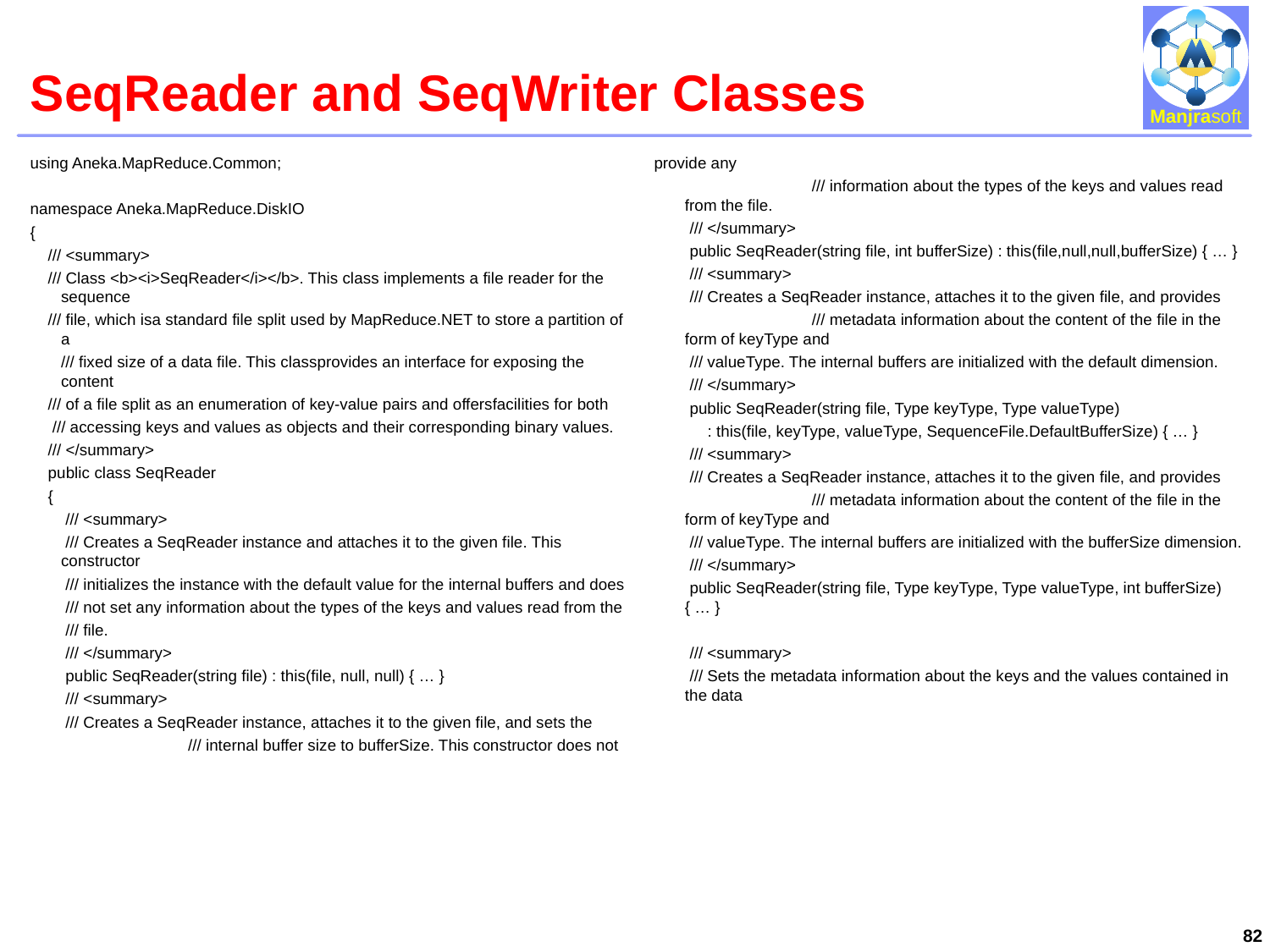

# SeqReader and SeqWriter Classes
using Aneka.MapReduce.Common;

namespace Aneka.MapReduce.DiskIO
{
    /// <summary>
    /// Class <b><i>SeqReader</i></b>. This class implements a file reader for the sequence
    /// file, which isa standard file split used by MapReduce.NET to store a partition of a
	/// fixed size of a data file. This classprovides an interface for exposing the content
    /// of a file split as an enumeration of key-value pairs and offersfacilities for both
     /// accessing keys and values as objects and their corresponding binary values.
    /// </summary>
    public class SeqReader
    {
        /// <summary>
        /// Creates a SeqReader instance and attaches it to the given file. This constructor
        /// initializes the instance with the default value for the internal buffers and does
        /// not set any information about the types of the keys and values read from the
        /// file.
        /// </summary>
        public SeqReader(string file) : this(file, null, null) { … }
        /// <summary>
        /// Creates a SeqReader instance, attaches it to the given file, and sets the
		/// internal buffer size to bufferSize. This constructor does not
provide any
		/// information about the types of the keys and values read from the file.
        /// </summary>
        public SeqReader(string file, int bufferSize) : this(file,null,null,bufferSize) { … }
        /// <summary>
        /// Creates a SeqReader instance, attaches it to the given file, and provides
		/// metadata information about the content of the file in the form of keyType and
        /// valueType. The internal buffers are initialized with the default dimension.
        /// </summary>
        public SeqReader(string file, Type keyType, Type valueType)
            : this(file, keyType, valueType, SequenceFile.DefaultBufferSize) { … }
        /// <summary>
        /// Creates a SeqReader instance, attaches it to the given file, and provides
		/// metadata information about the content of the file in the form of keyType and
        /// valueType. The internal buffers are initialized with the bufferSize dimension.
        /// </summary>
        public SeqReader(string file, Type keyType, Type valueType, int bufferSize){ … }

        /// <summary>
        /// Sets the metadata information about the keys and the values contained in the data

82